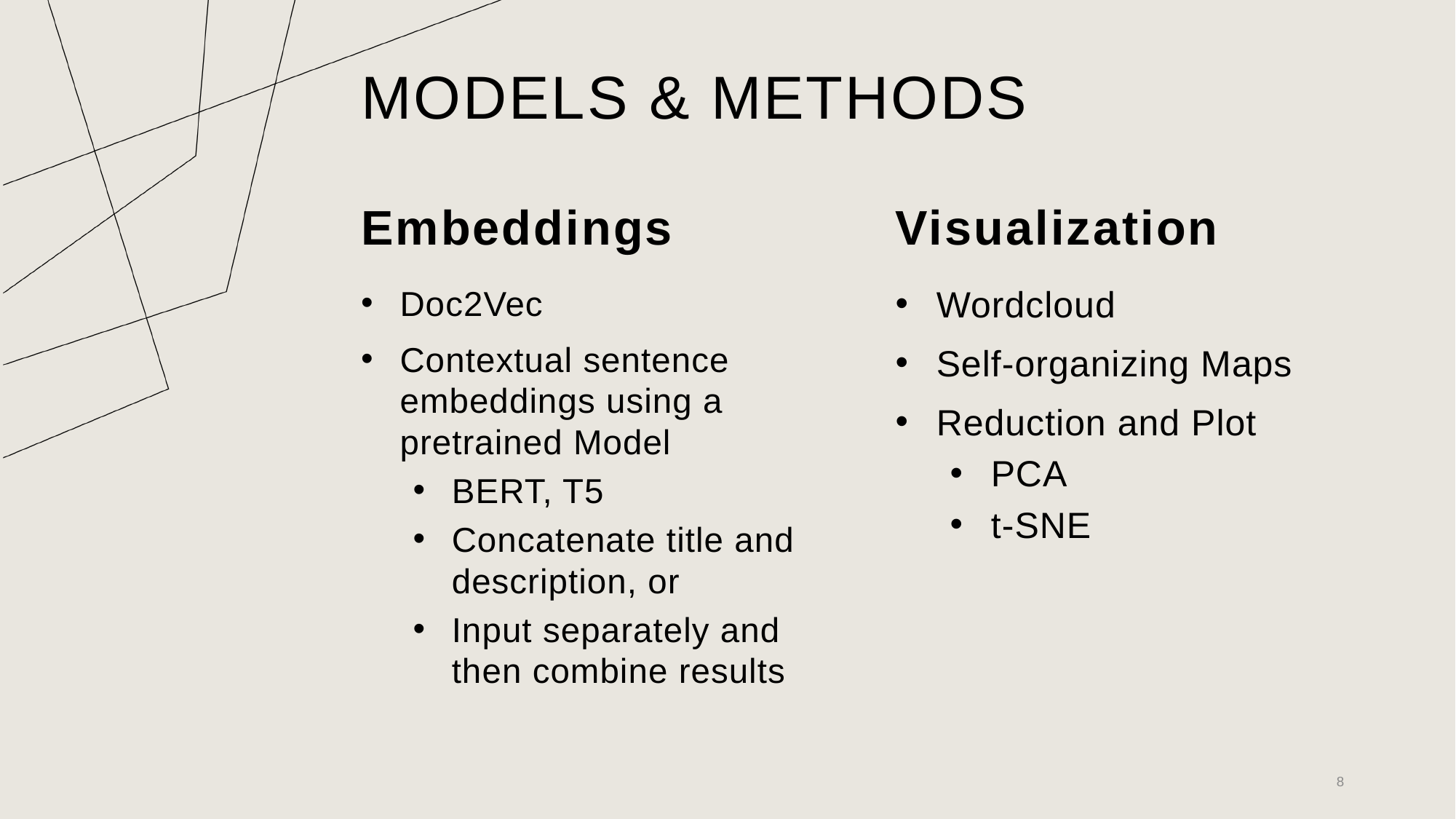

# Models & Methods
Visualization
Embeddings
Doc2Vec
Contextual sentence embeddings using a pretrained Model
BERT, T5
Concatenate title and description, or
Input separately and then combine results
Wordcloud
Self-organizing Maps
Reduction and Plot
PCA
t-SNE
8